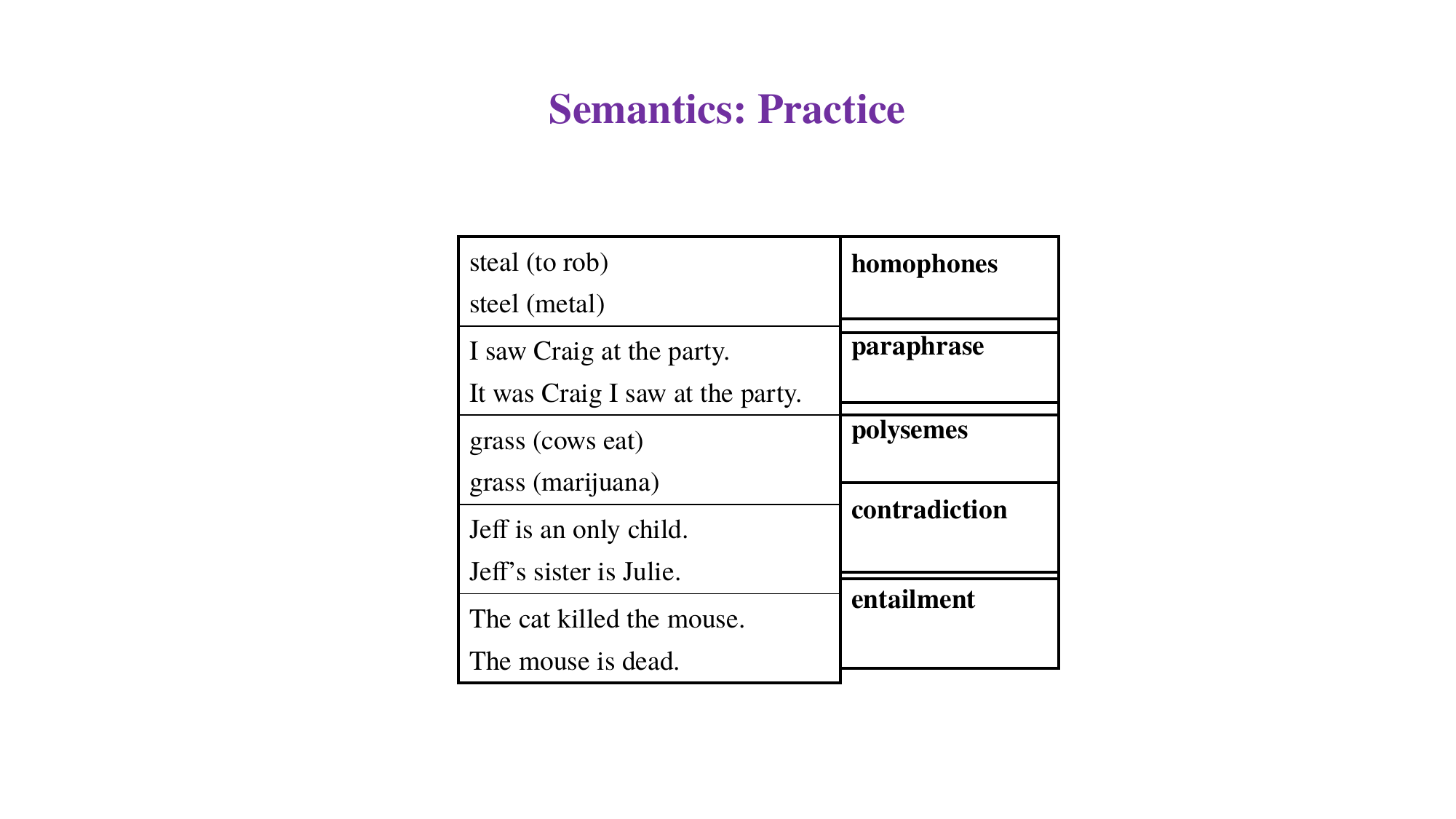

Semantics: Practice

| steal (to rob) steel (metal) |
| --- |
| I saw Craig at the party. It was Craig I saw at the party. |
| grass (cows eat) grass (marijuana) |
| Jeff is an only child. Jeff’s sister is Julie. |
| The cat killed the mouse. The mouse is dead. |
| homophones |
| --- |
| paraphrase |
| --- |
| polysemes |
| --- |
| contradiction |
| --- |
| entailment |
| --- |